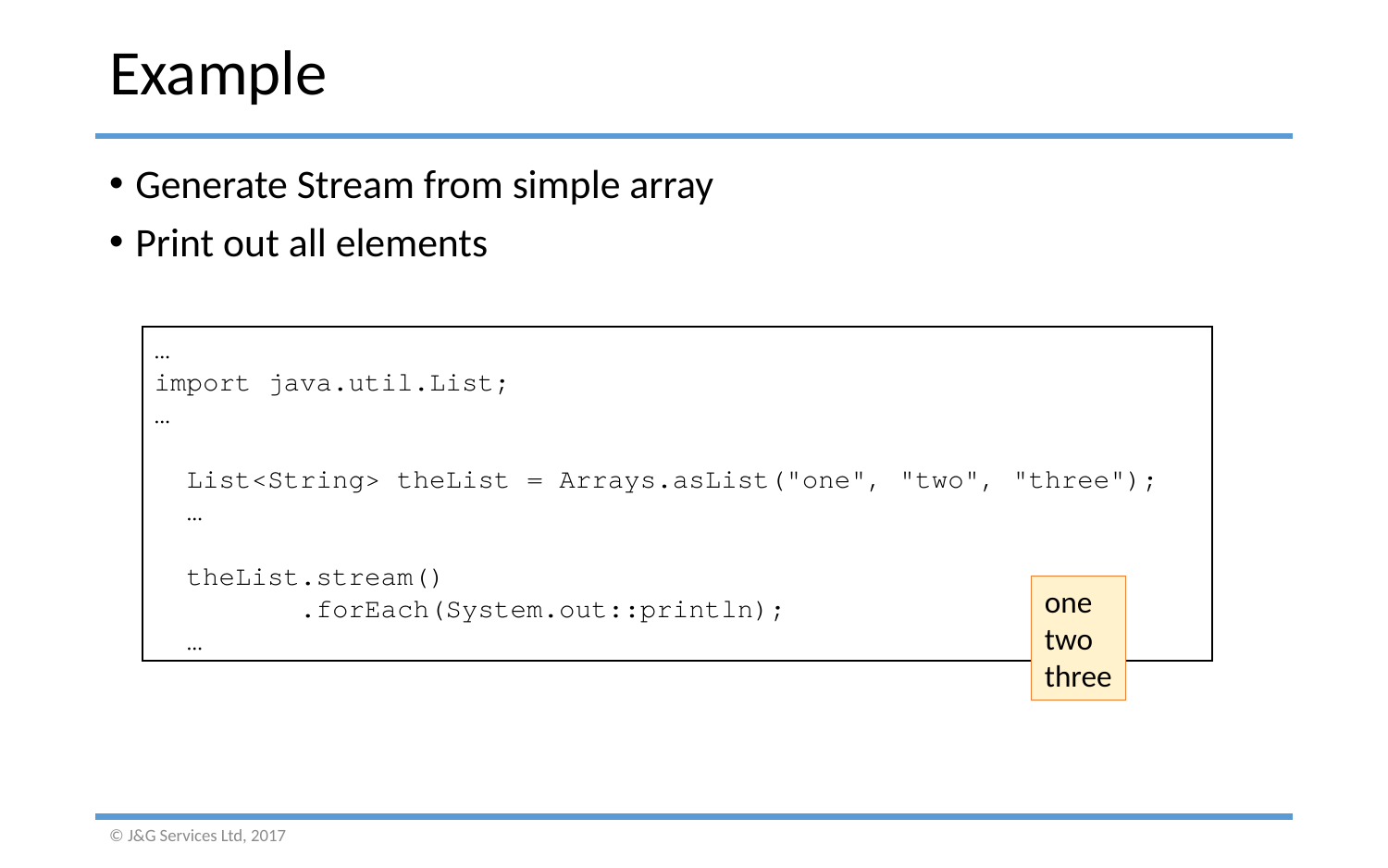

# Example
Generate Stream from simple array
Print out all elements
…
import java.util.List;
…

  List<String> theList = Arrays.asList("one", "two", "three");
  …

  theList.stream()
         .forEach(System.out::println);
  …
one
two
three